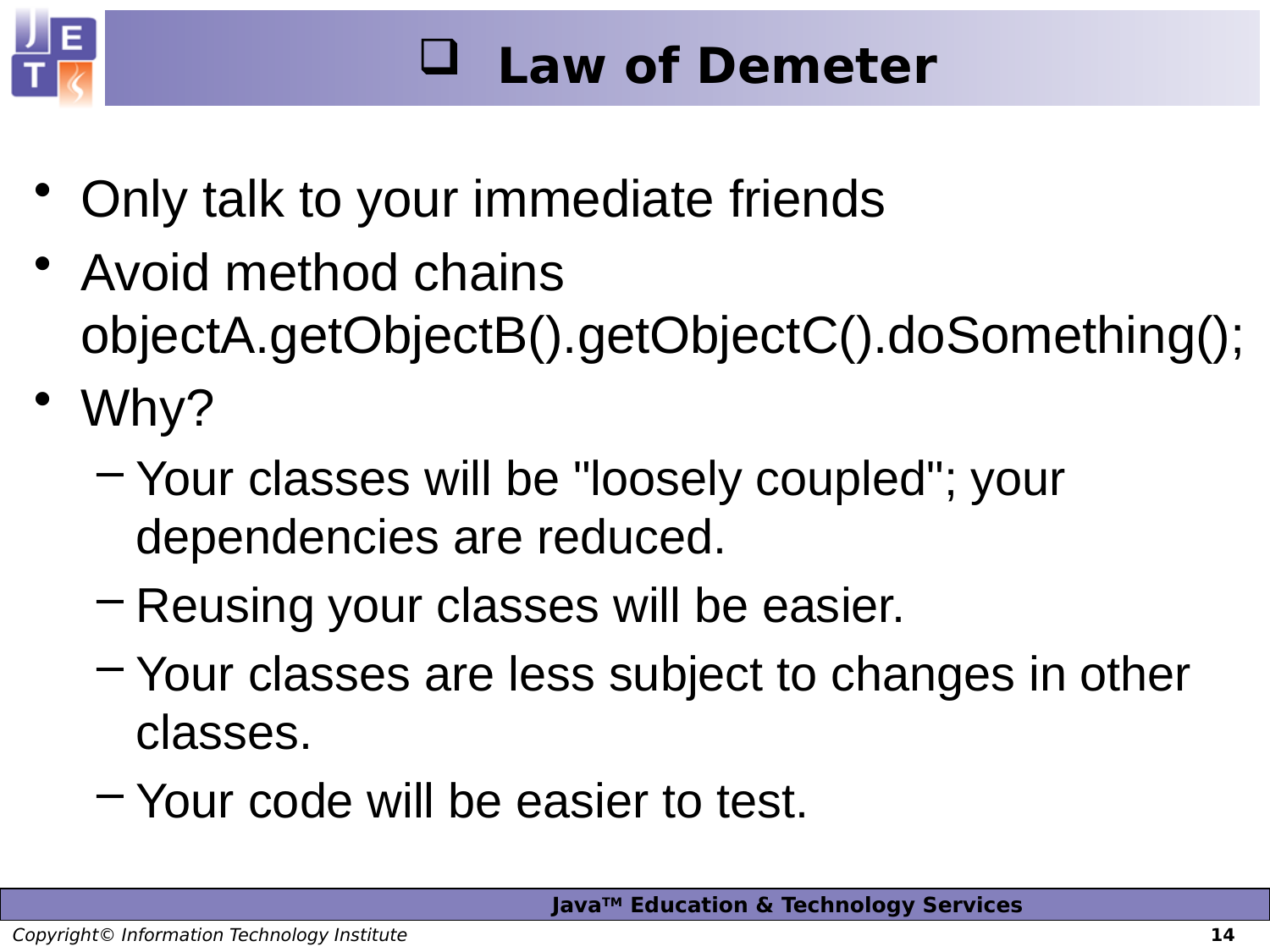

# Law of Demeter
Only talk to your immediate friends
Avoid method chains objectA.getObjectB().getObjectC().doSomething();
Why?
Your classes will be "loosely coupled"; your dependencies are reduced.
Reusing your classes will be easier.
Your classes are less subject to changes in other classes.
Your code will be easier to test.